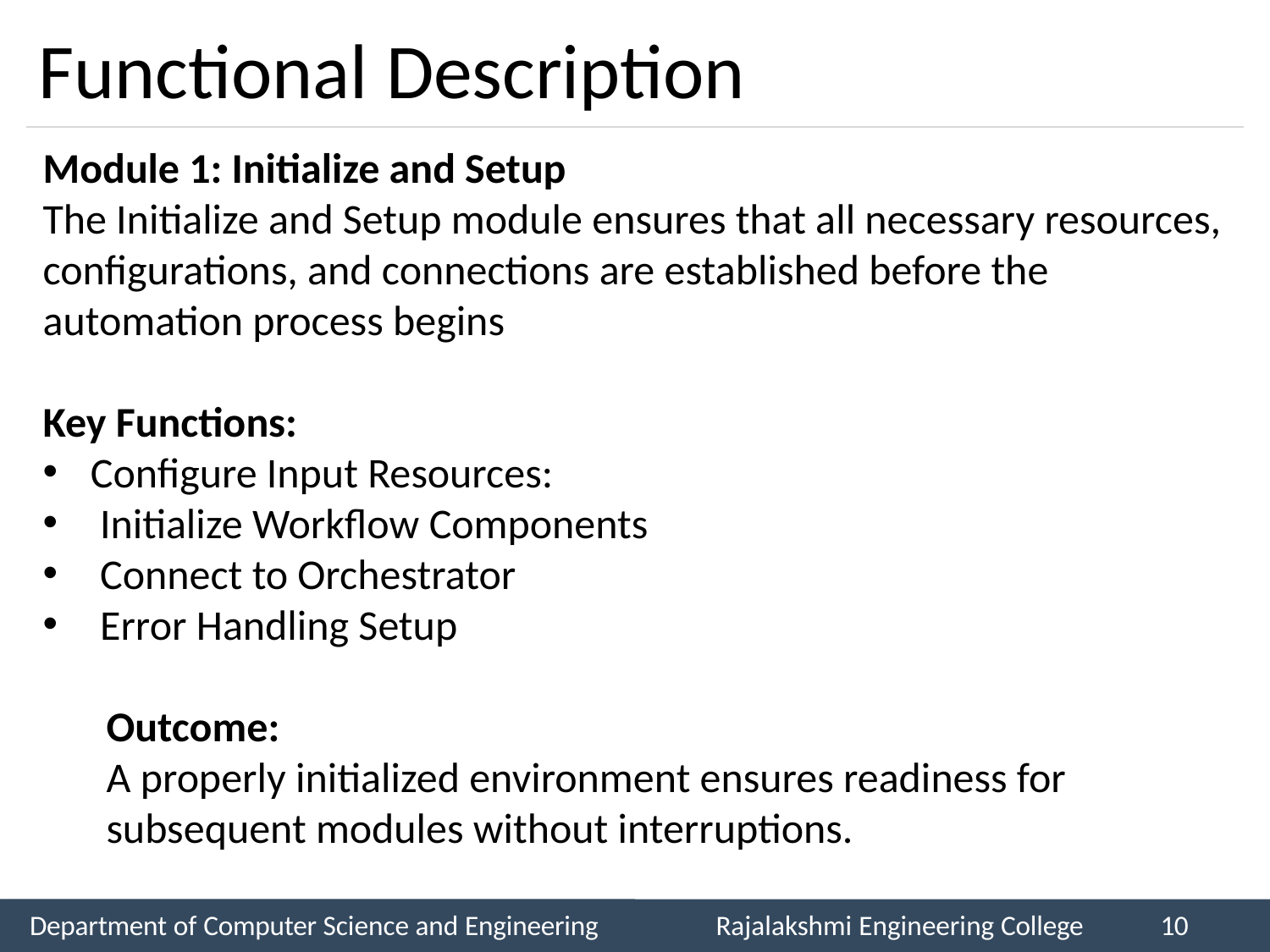

# Functional Description
Module 1: Initialize and Setup
The Initialize and Setup module ensures that all necessary resources, configurations, and connections are established before the automation process begins

Key Functions:
Configure Input Resources:
 Initialize Workflow Components
 Connect to Orchestrator
 Error Handling Setup

Outcome:
A properly initialized environment ensures readiness for subsequent modules without interruptions.

Department of Computer Science and Engineering
Rajalakshmi Engineering College
10